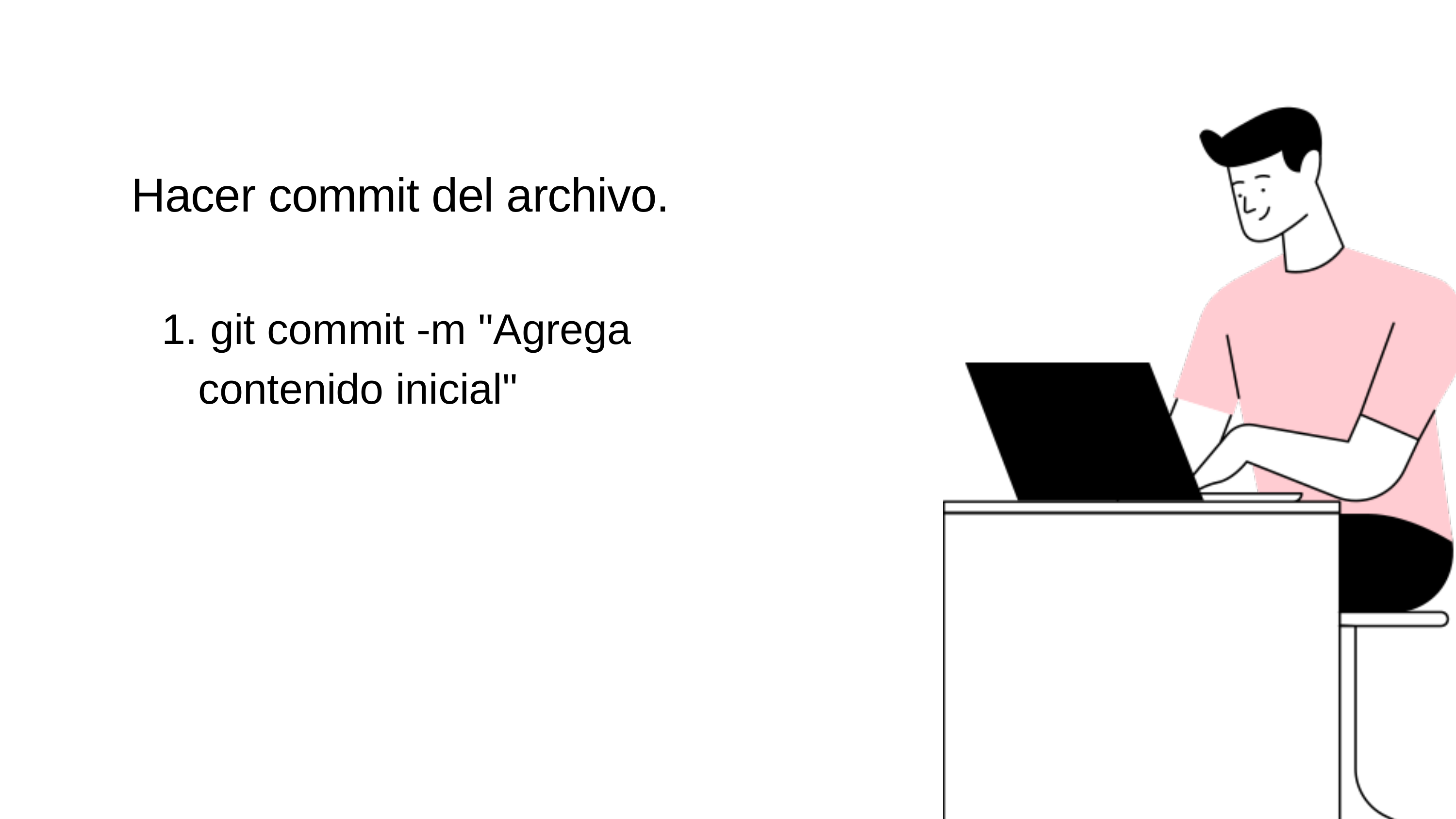

Hacer commit del archivo.
 git commit -m "Agrega contenido inicial"